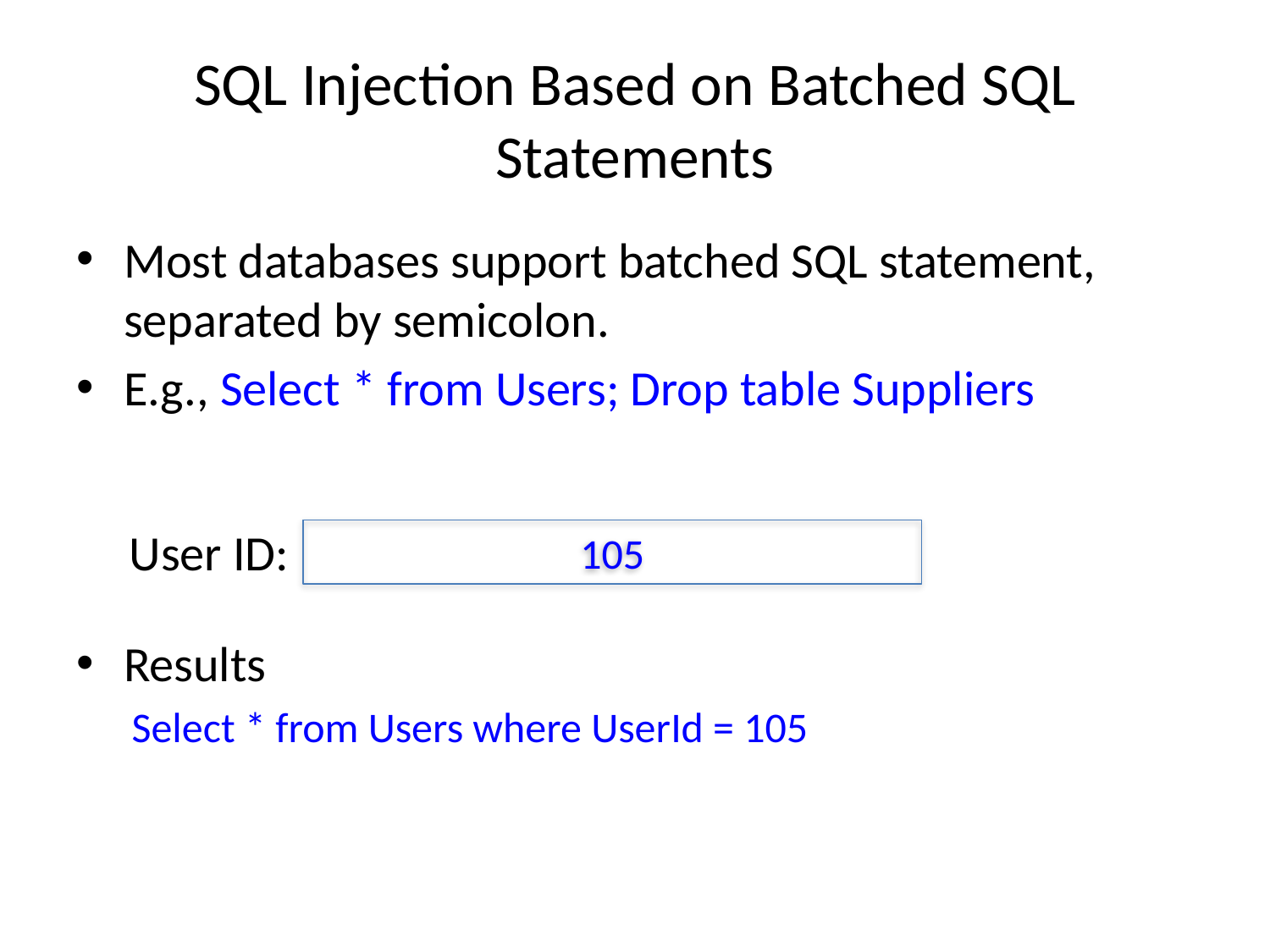

# SQL Injection Based on Batched SQL Statements
Most databases support batched SQL statement, separated by semicolon.
E.g., Select * from Users; Drop table Suppliers

Results
Select * from Users where UserId = 105

User ID:

105